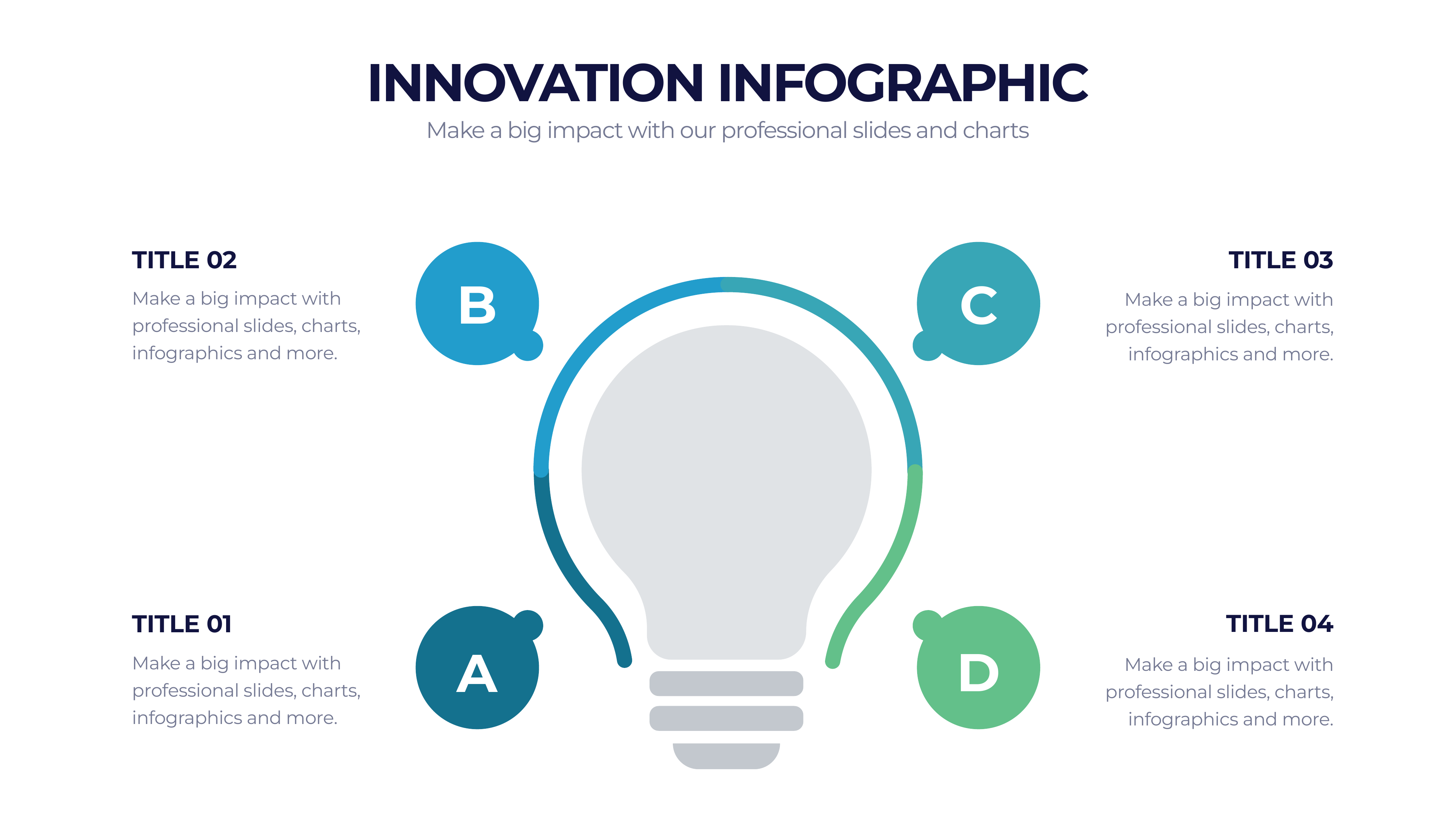

INNOVATION INFOGRAPHIC
Make a big impact with our professional slides and charts
TITLE 02
TITLE 03

B
C
Make a big impact with professional slides, charts, infographics and more.
Make a big impact with professional slides, charts, infographics and more.

TITLE 04
TITLE 01

D
A
Make a big impact with professional slides, charts, infographics and more.
Make a big impact with professional slides, charts, infographics and more.